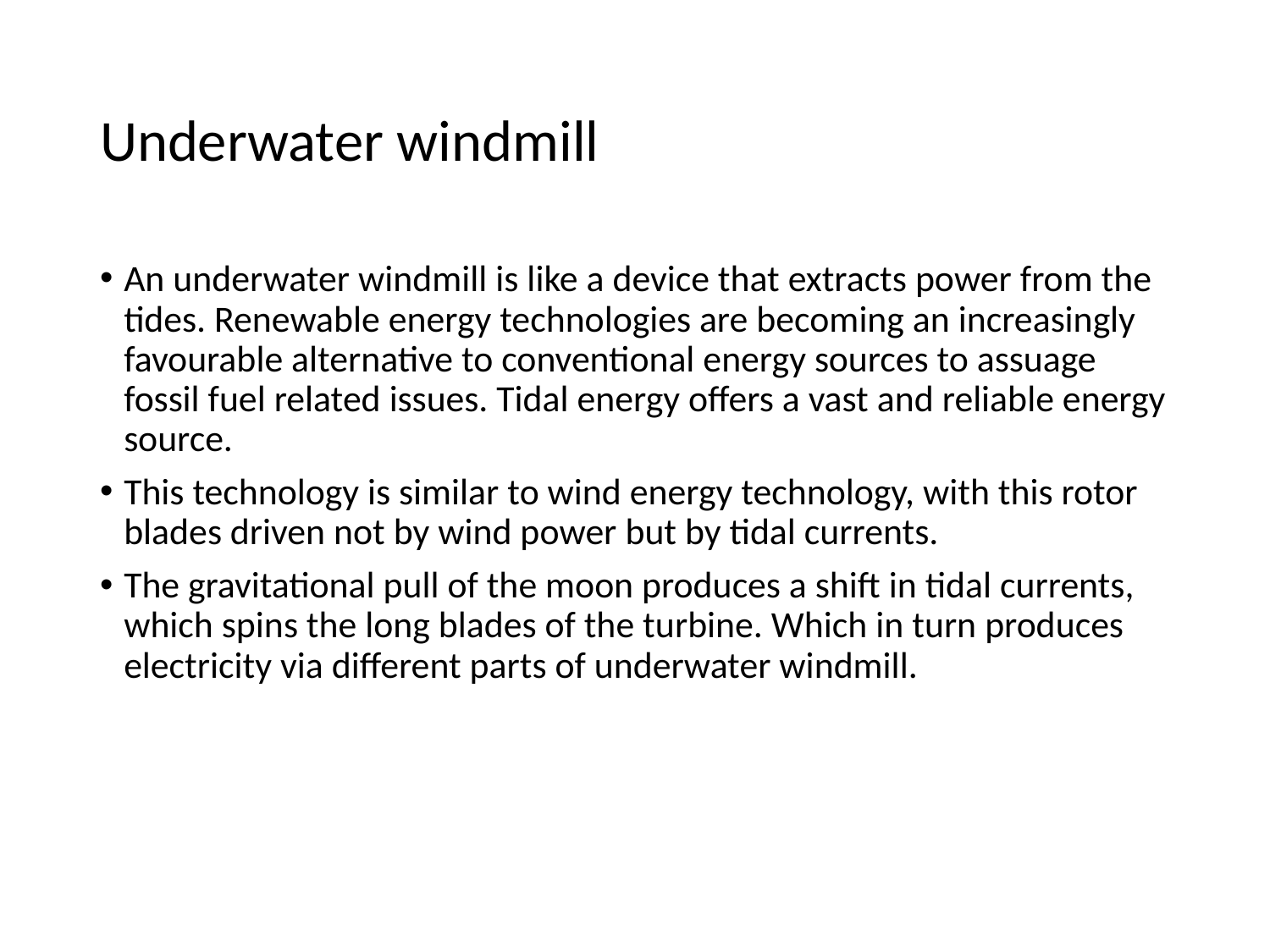

# Underwater windmill
An underwater windmill is like a device that extracts power from the tides. Renewable energy technologies are becoming an increasingly favourable alternative to conventional energy sources to assuage fossil fuel related issues. Tidal energy offers a vast and reliable energy source.
This technology is similar to wind energy technology, with this rotor blades driven not by wind power but by tidal currents.
The gravitational pull of the moon produces a shift in tidal currents, which spins the long blades of the turbine. Which in turn produces electricity via different parts of underwater windmill.